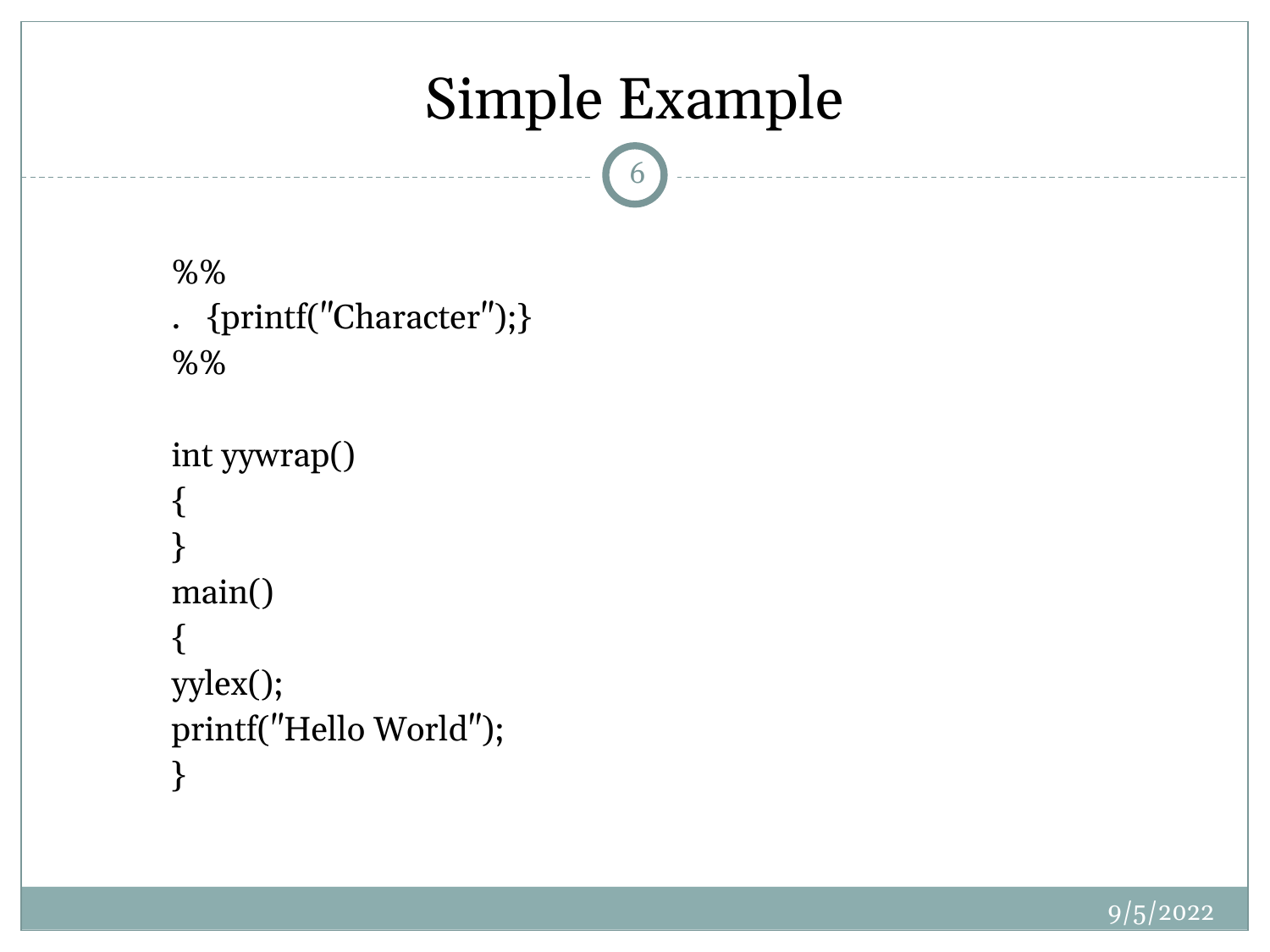

# Simple Example
6
%%
.	{printf("Character");}
%%

int yywrap()
{
}
main()
{
yylex();
printf("Hello World");
}
9/5/2022